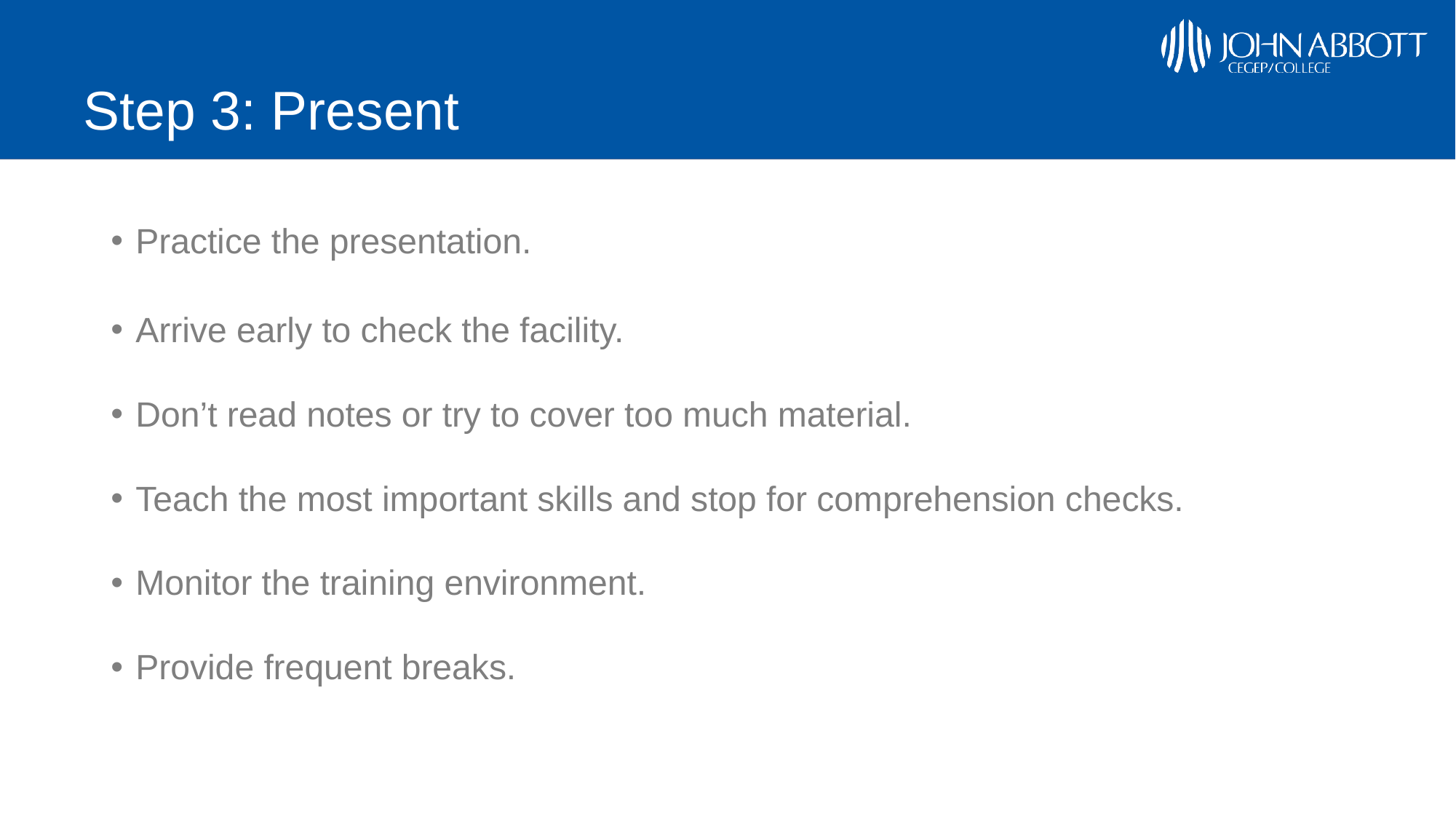

# Step 3: Present
Practice the presentation.
Arrive early to check the facility.
Don’t read notes or try to cover too much material.
Teach the most important skills and stop for comprehension checks.
Monitor the training environment.
Provide frequent breaks.